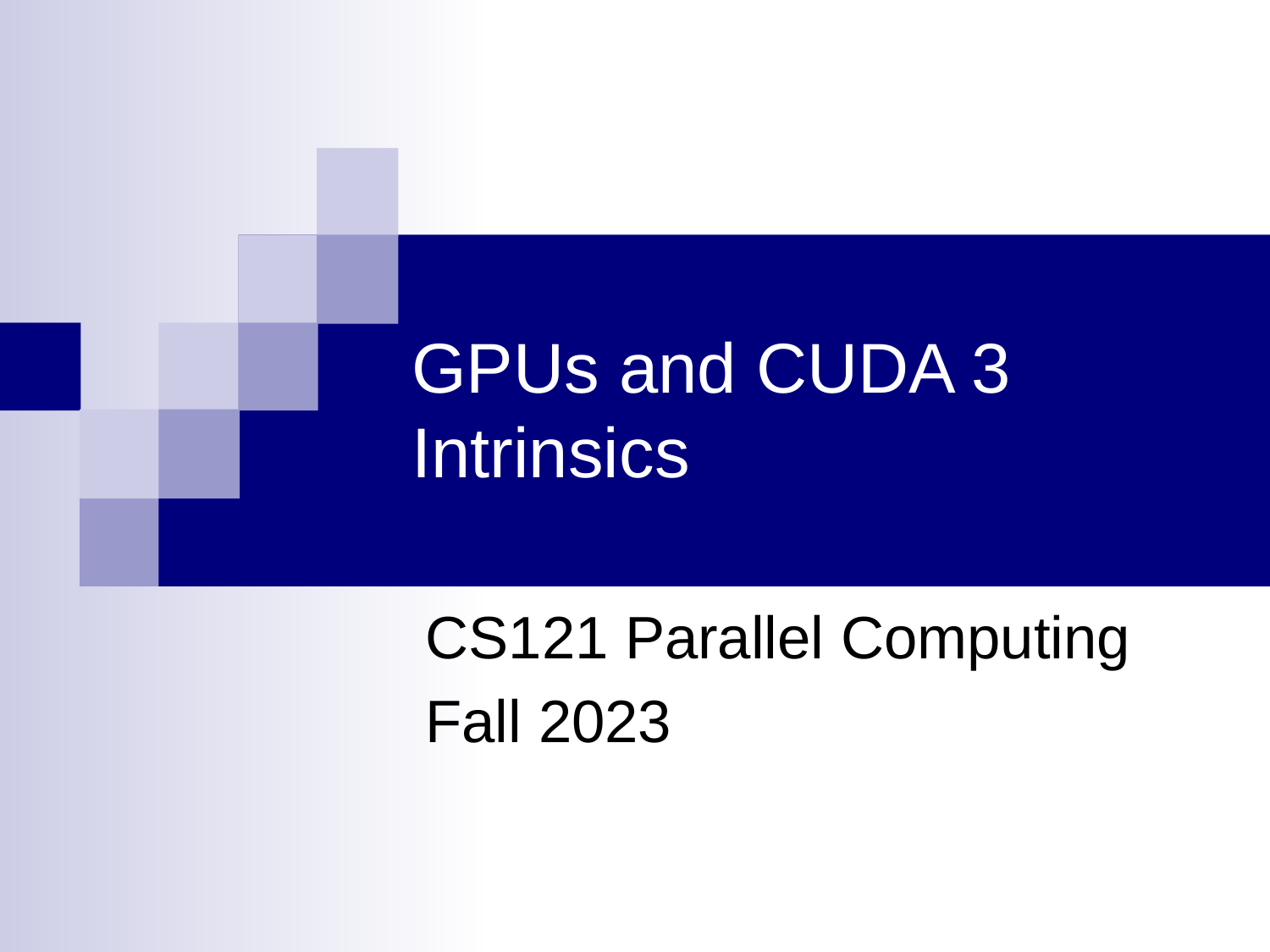

# GPUs and CUDA 3 Intrinsics
CS121 Parallel Computing
Fall 2023